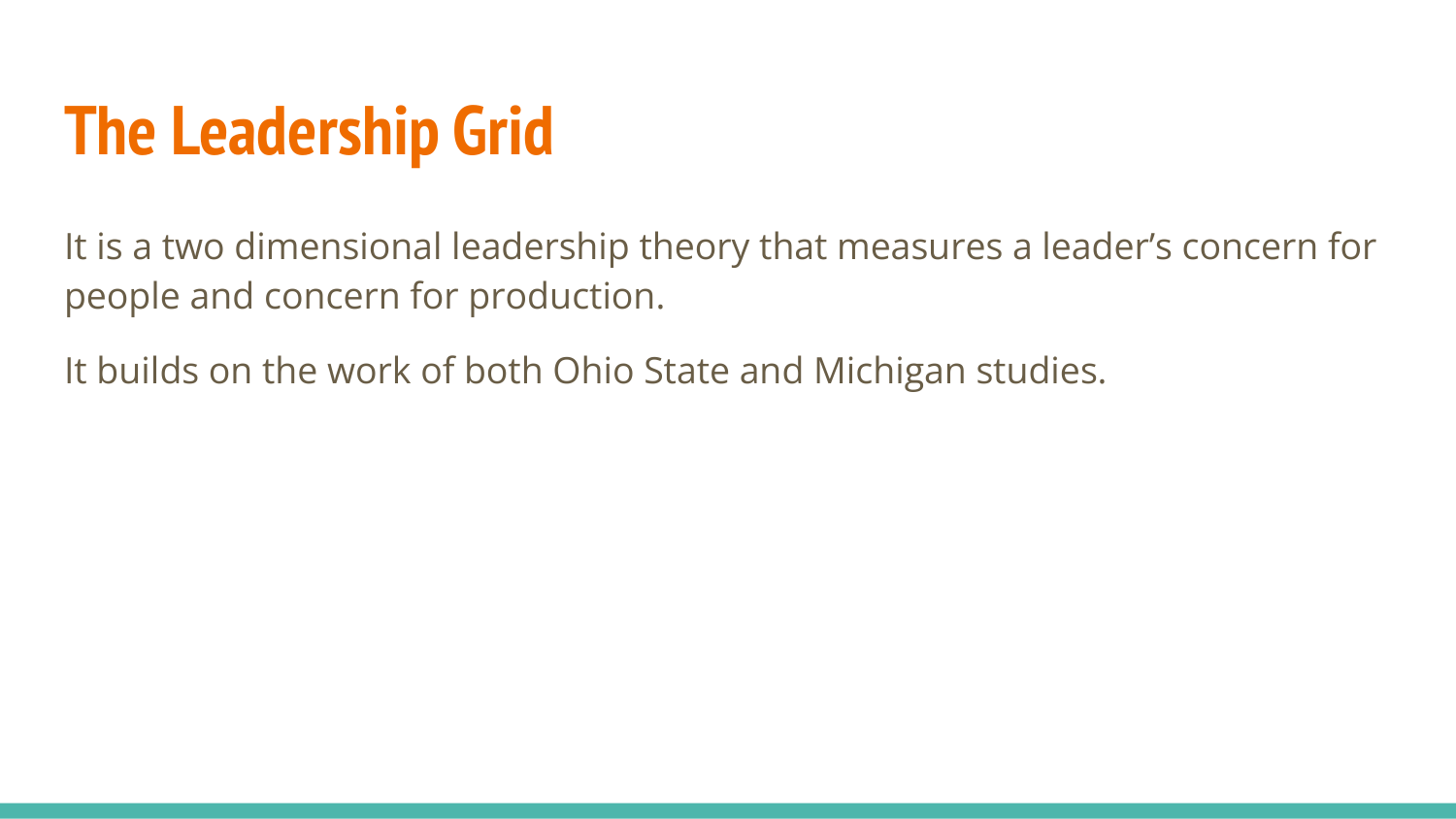

# The Leadership Grid
It is a two dimensional leadership theory that measures a leader’s concern for people and concern for production.
It builds on the work of both Ohio State and Michigan studies.